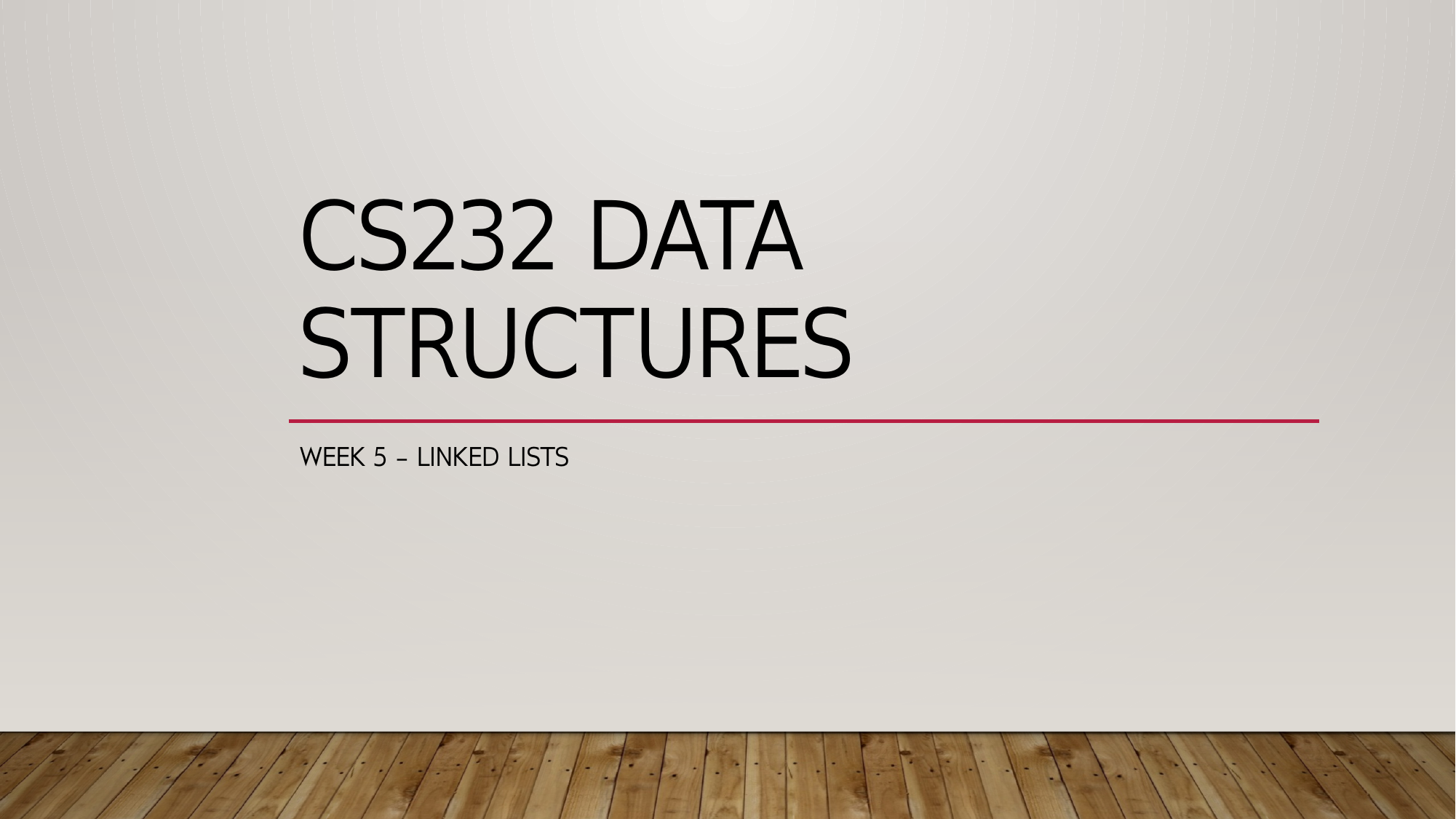

# CS232 Data Structures
Week 5 – linked LISTS